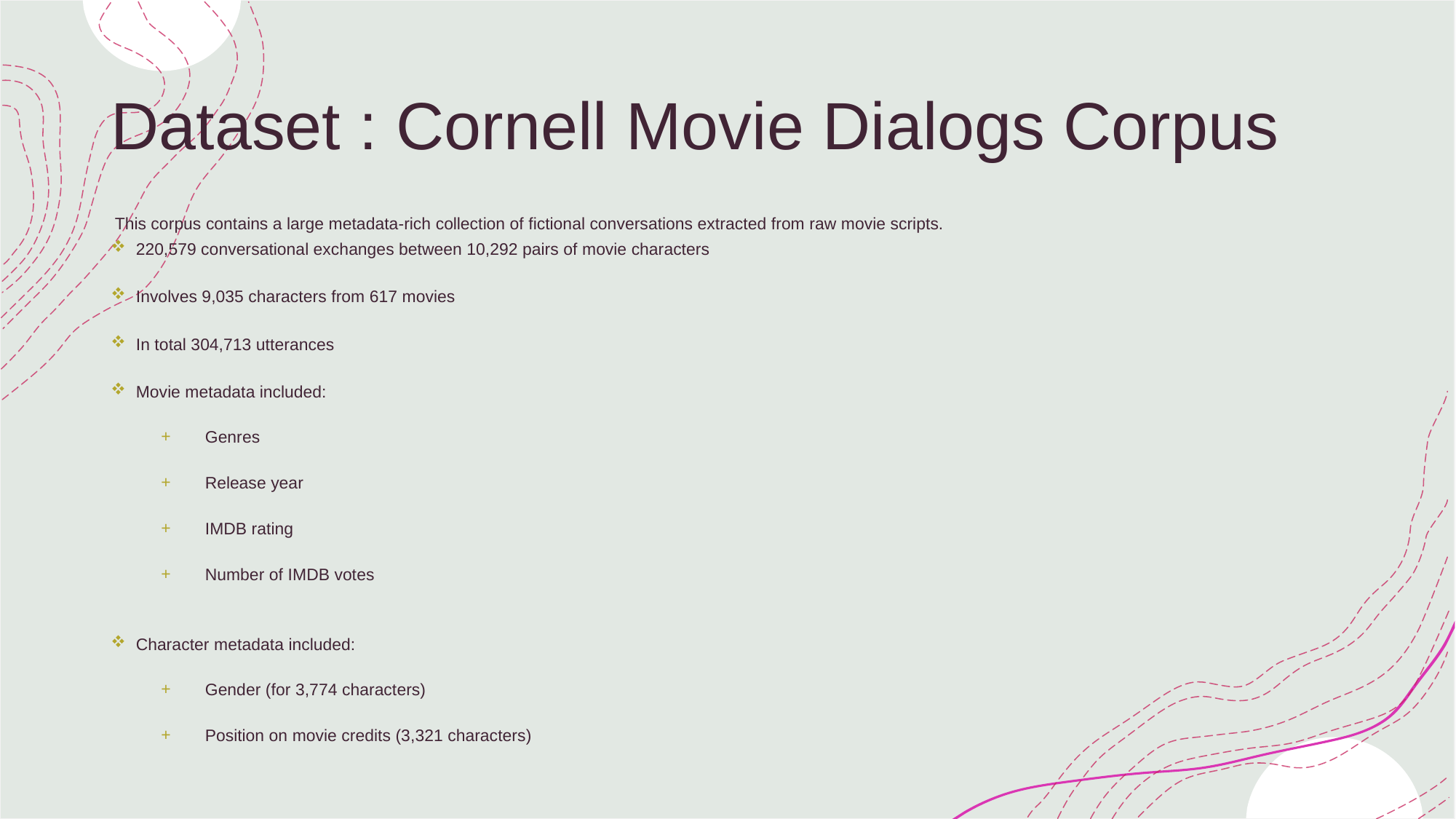

# Dataset : Cornell Movie Dialogs Corpus

This corpus contains a large metadata-rich collection of fictional conversations extracted from raw movie scripts.
220,579 conversational exchanges between 10,292 pairs of movie characters
Involves 9,035 characters from 617 movies
In total 304,713 utterances
Movie metadata included:
    Genres
    Release year
    IMDB rating
    Number of IMDB votes
Character metadata included:
    Gender (for 3,774 characters)
    Position on movie credits (3,321 characters)